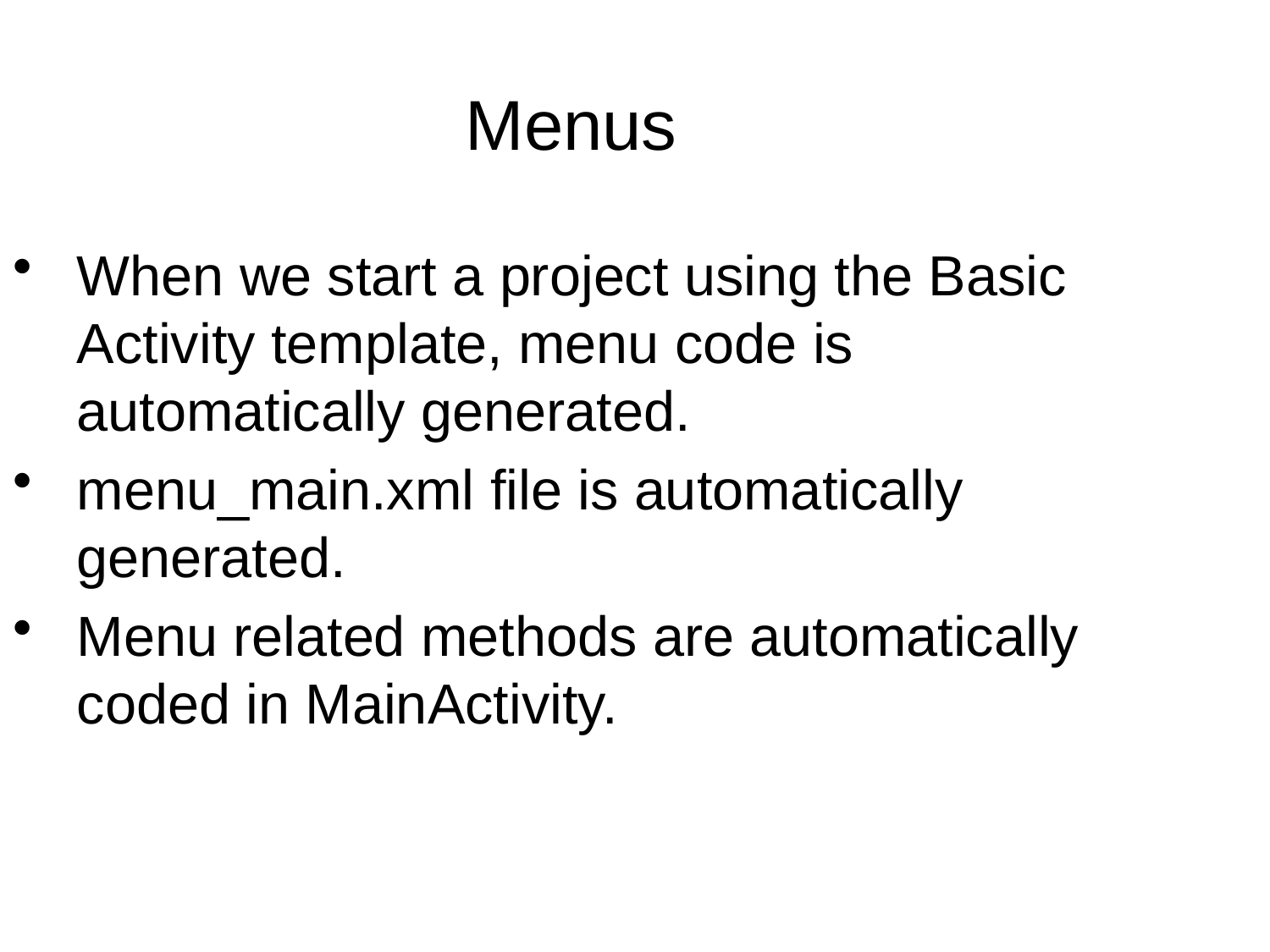

Menus
When we start a project using the Basic Activity template, menu code is automatically generated.
menu_main.xml file is automatically generated.
Menu related methods are automatically coded in MainActivity.